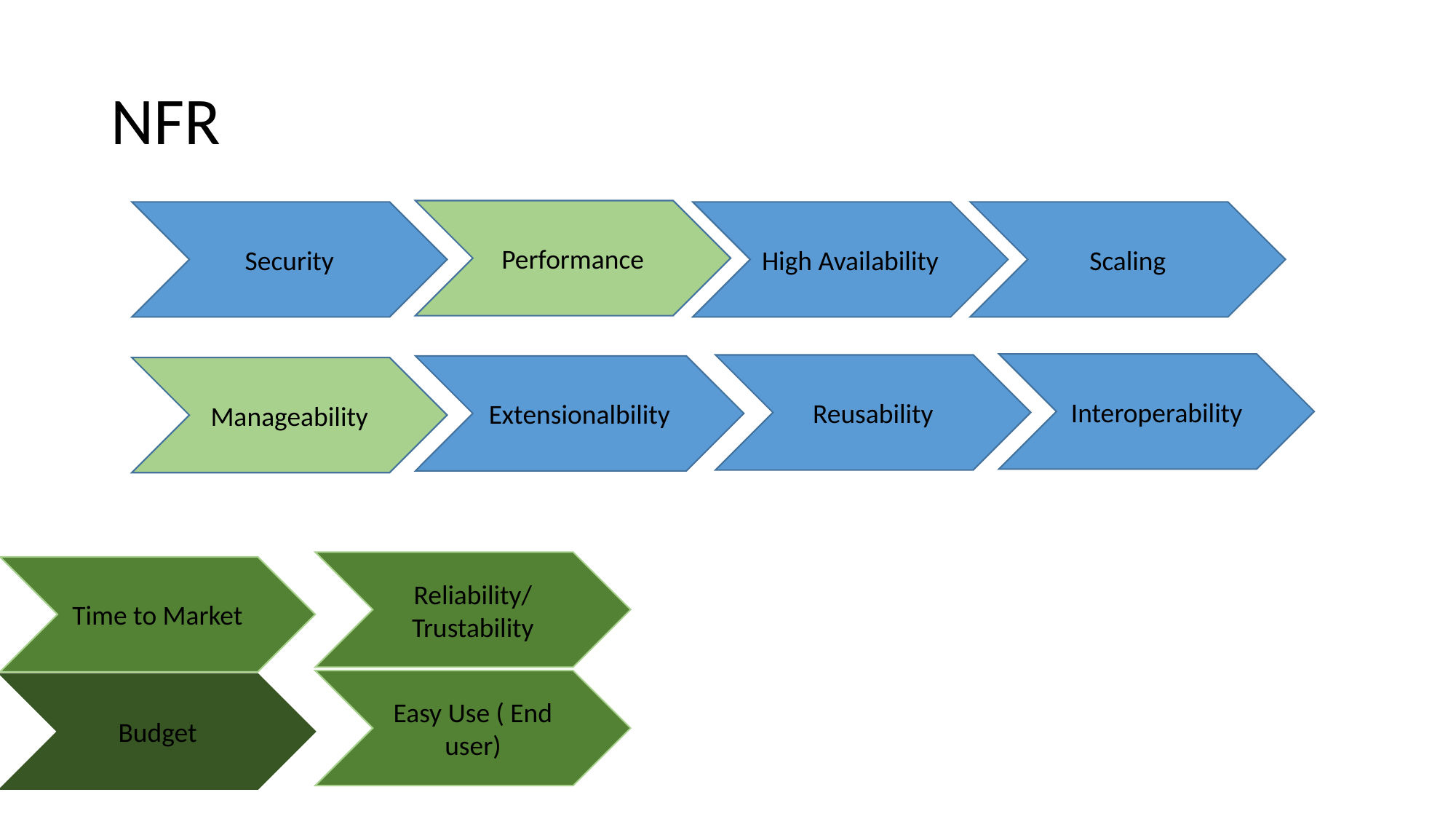

# NFR
Performance
Security
High Availability
Scaling
Interoperability
Reusability
Extensionalbility
Manageability
Reliability/ Trustability
Time to Market
Easy Use ( End user)
Budget